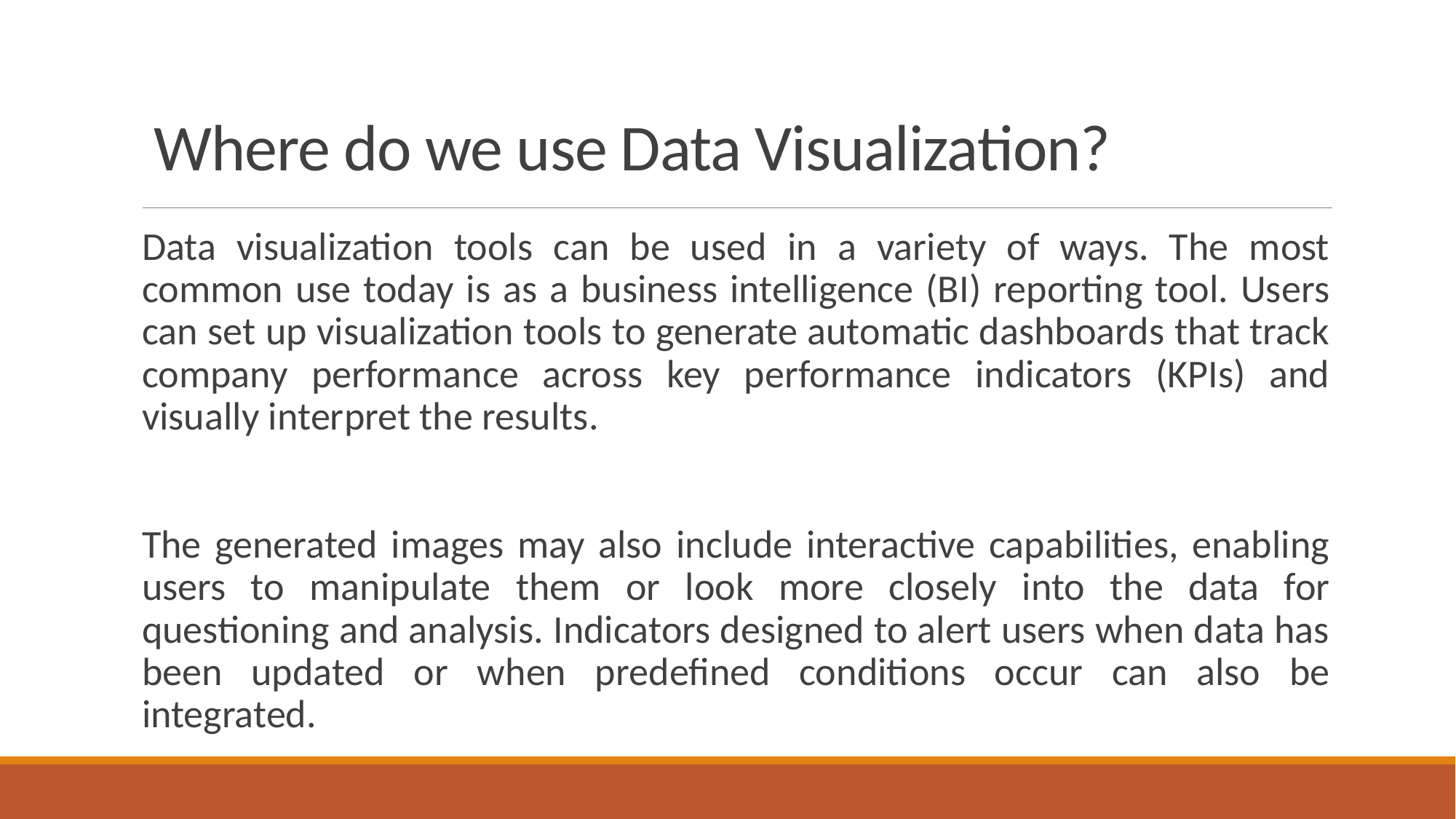

# Where do we use Data Visualization?
Data visualization tools can be used in a variety of ways. The most common use today is as a business intelligence (BI) reporting tool. Users can set up visualization tools to generate automatic dashboards that track company performance across key performance indicators (KPIs) and visually interpret the results.

The generated images may also include interactive capabilities, enabling users to manipulate them or look more closely into the data for questioning and analysis. Indicators designed to alert users when data has been updated or when predefined conditions occur can also be integrated.